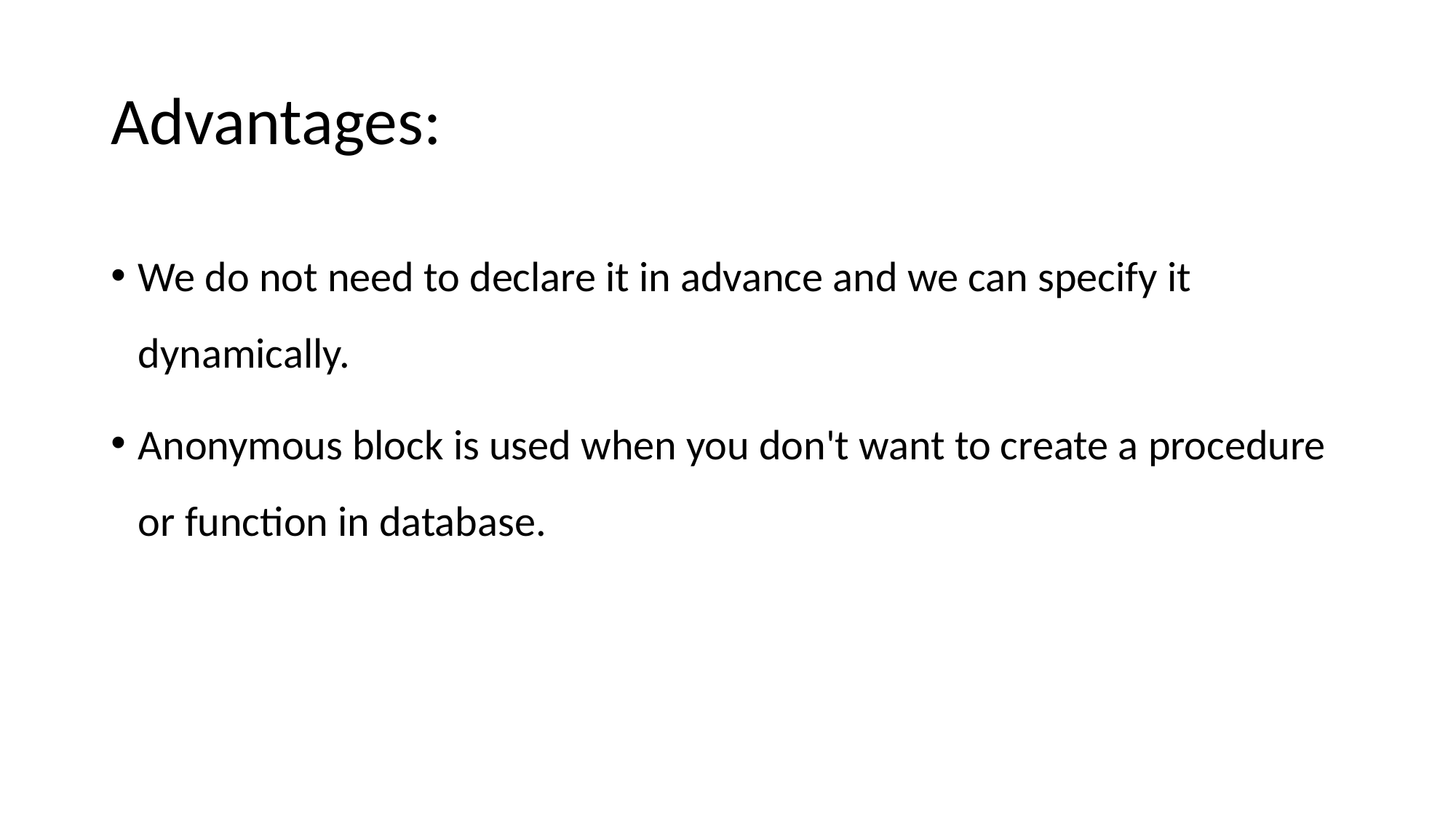

# Advantages:
We do not need to declare it in advance and we can specify it dynamically.
Anonymous block is used when you don't want to create a procedure or function in database.